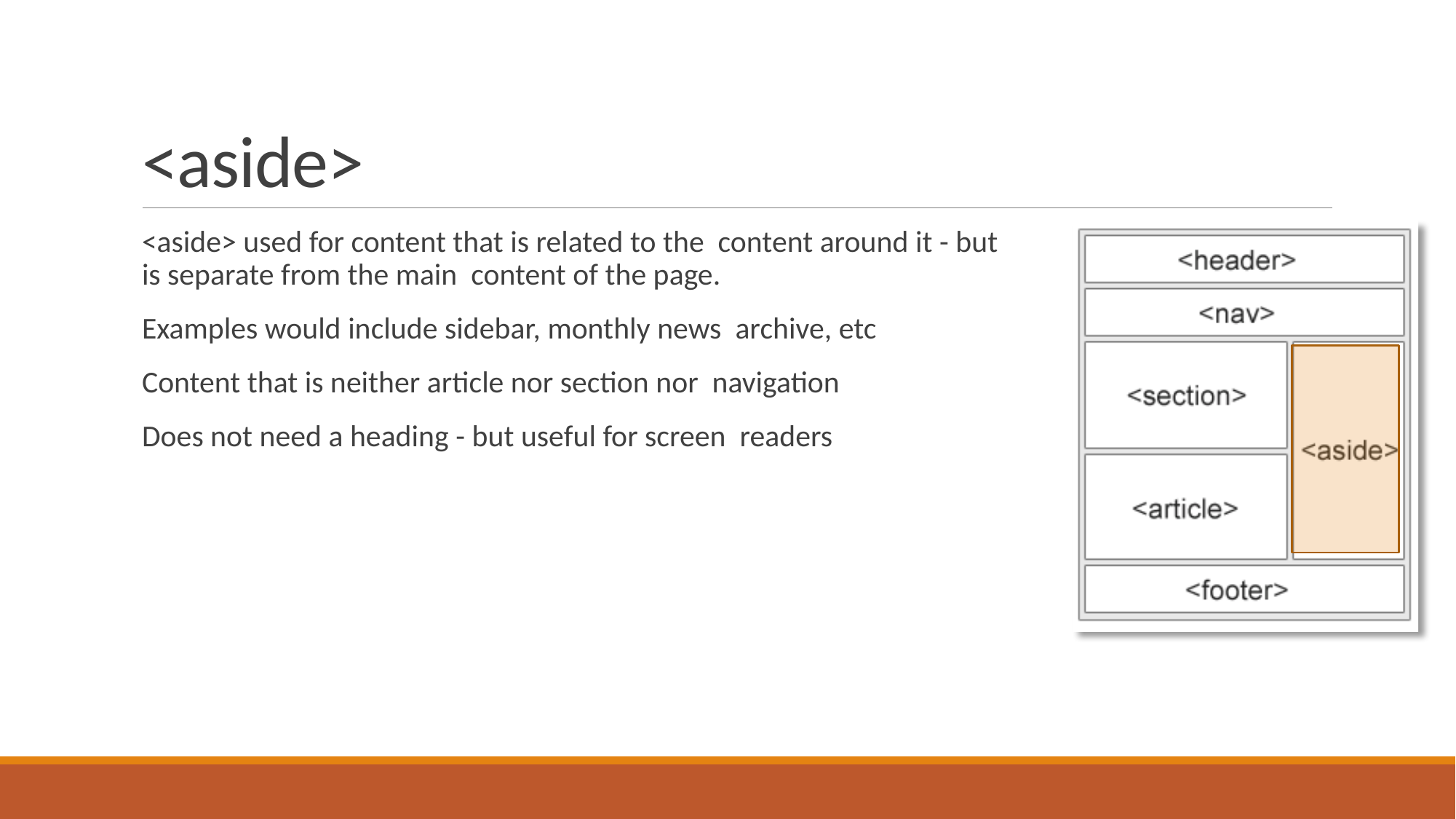

# <aside>
<aside> used for content that is related to the  content around it - but is separate from the main  content of the page.
Examples would include sidebar, monthly news  archive, etc
Content that is neither article nor section nor  navigation
Does not need a heading - but useful for screen  readers